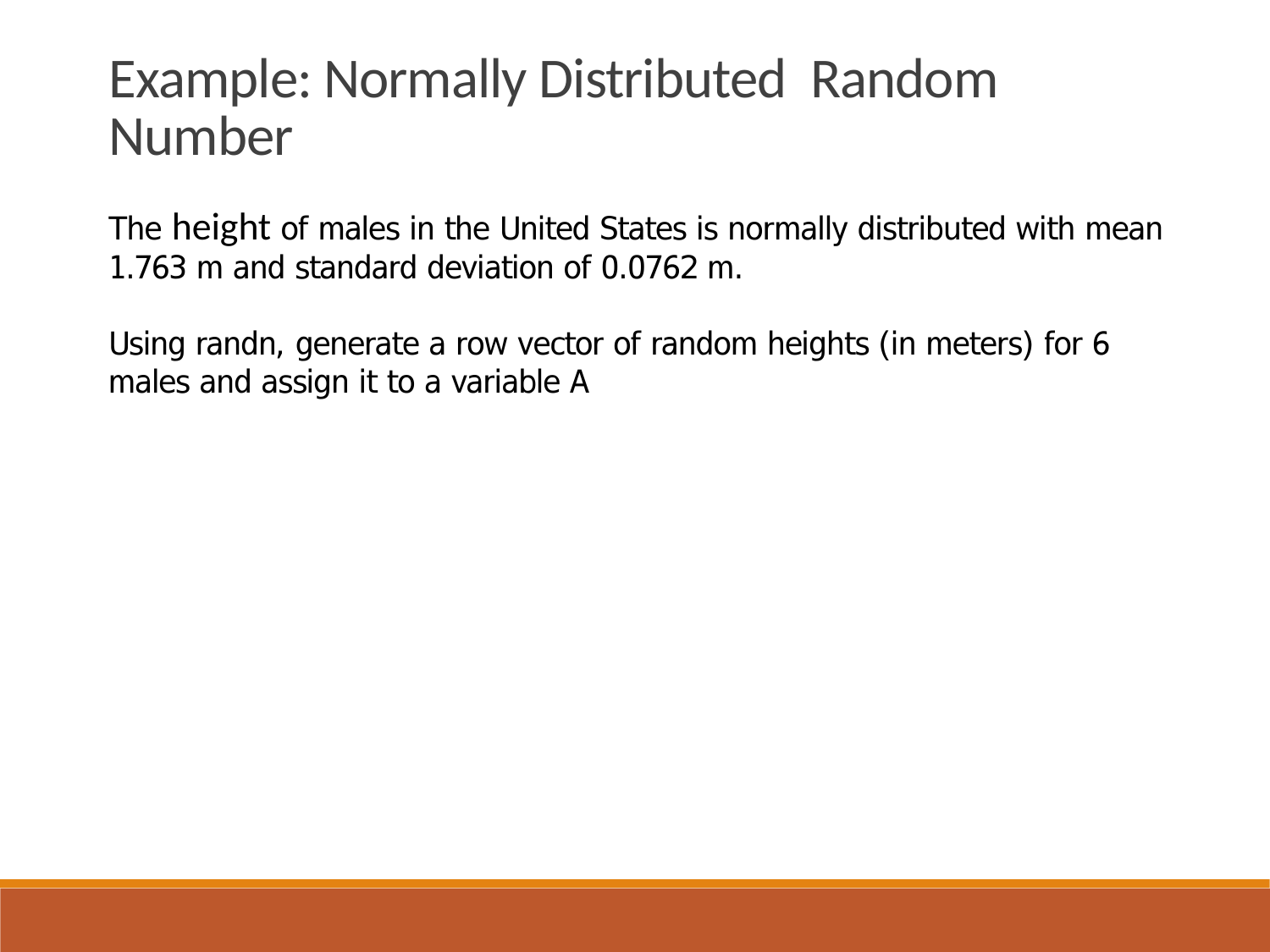

Example: Normally Distributed  Random Number
The height of males in the United States is normally distributed with mean 1.763 m and standard deviation of 0.0762 m.

Using randn, generate a row vector of random heights (in meters) for 6 males and assign it to a variable A